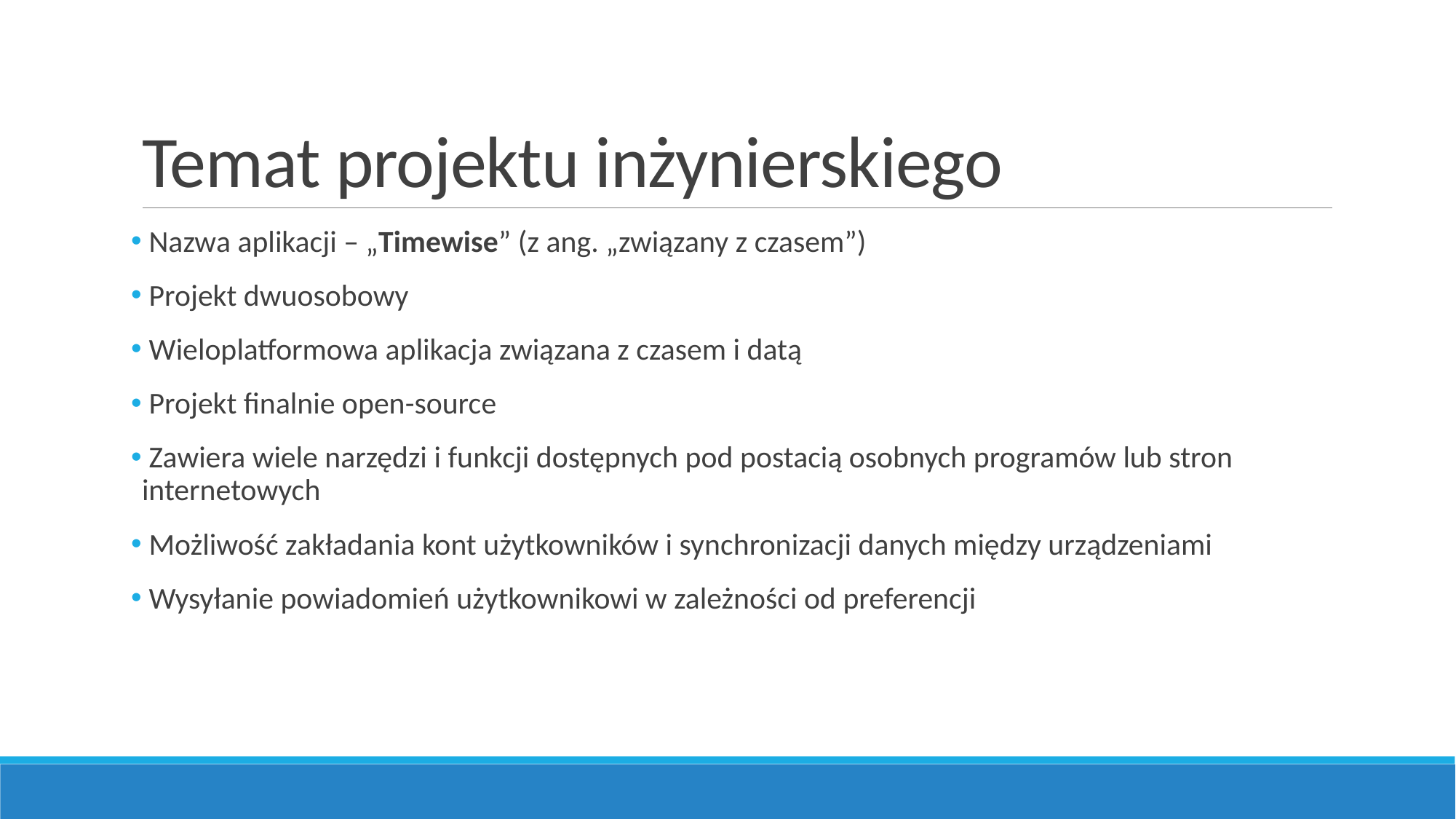

# Temat projektu inżynierskiego
 Nazwa aplikacji – „Timewise” (z ang. „związany z czasem”)
 Projekt dwuosobowy
 Wieloplatformowa aplikacja związana z czasem i datą
 Projekt finalnie open-source
 Zawiera wiele narzędzi i funkcji dostępnych pod postacią osobnych programów lub stron internetowych
 Możliwość zakładania kont użytkowników i synchronizacji danych między urządzeniami
 Wysyłanie powiadomień użytkownikowi w zależności od preferencji